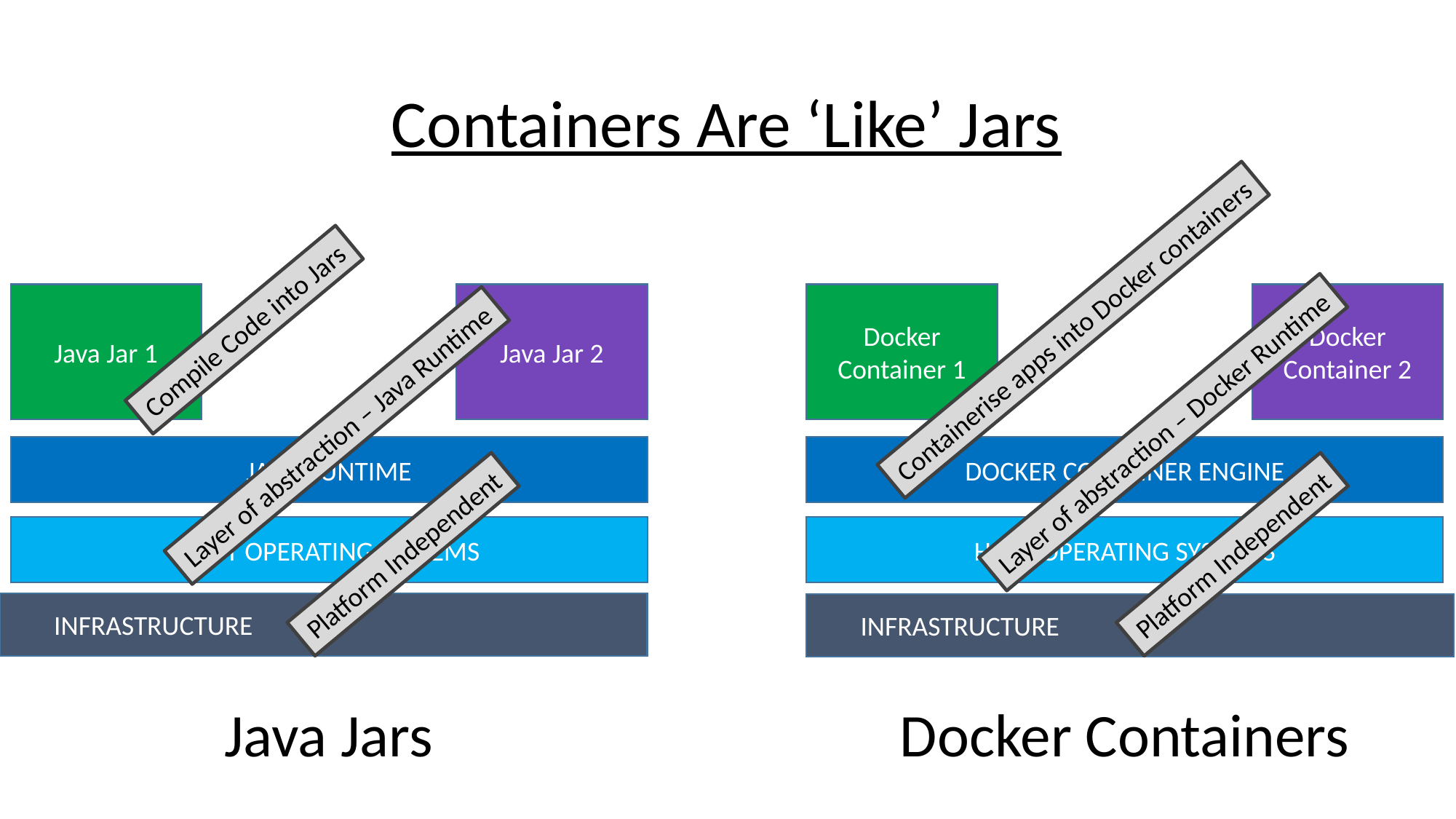

# Containers Are ‘Like’ Jars
Java Jar 1
Java Jar 2
Docker Container 1
Docker Container 2
Compile Code into Jars
Containerise apps into Docker containers
Layer of abstraction – Docker Runtime
Layer of abstraction – Java Runtime
JAVA RUNTIME
DOCKER CONTAINER ENGINE
HOST OPERATING SYSTEMS
HOST OPERATING SYSTEMS
Platform Independent
Platform Independent
       INFRASTRUCTURE
       INFRASTRUCTURE
Java Jars
Docker Containers